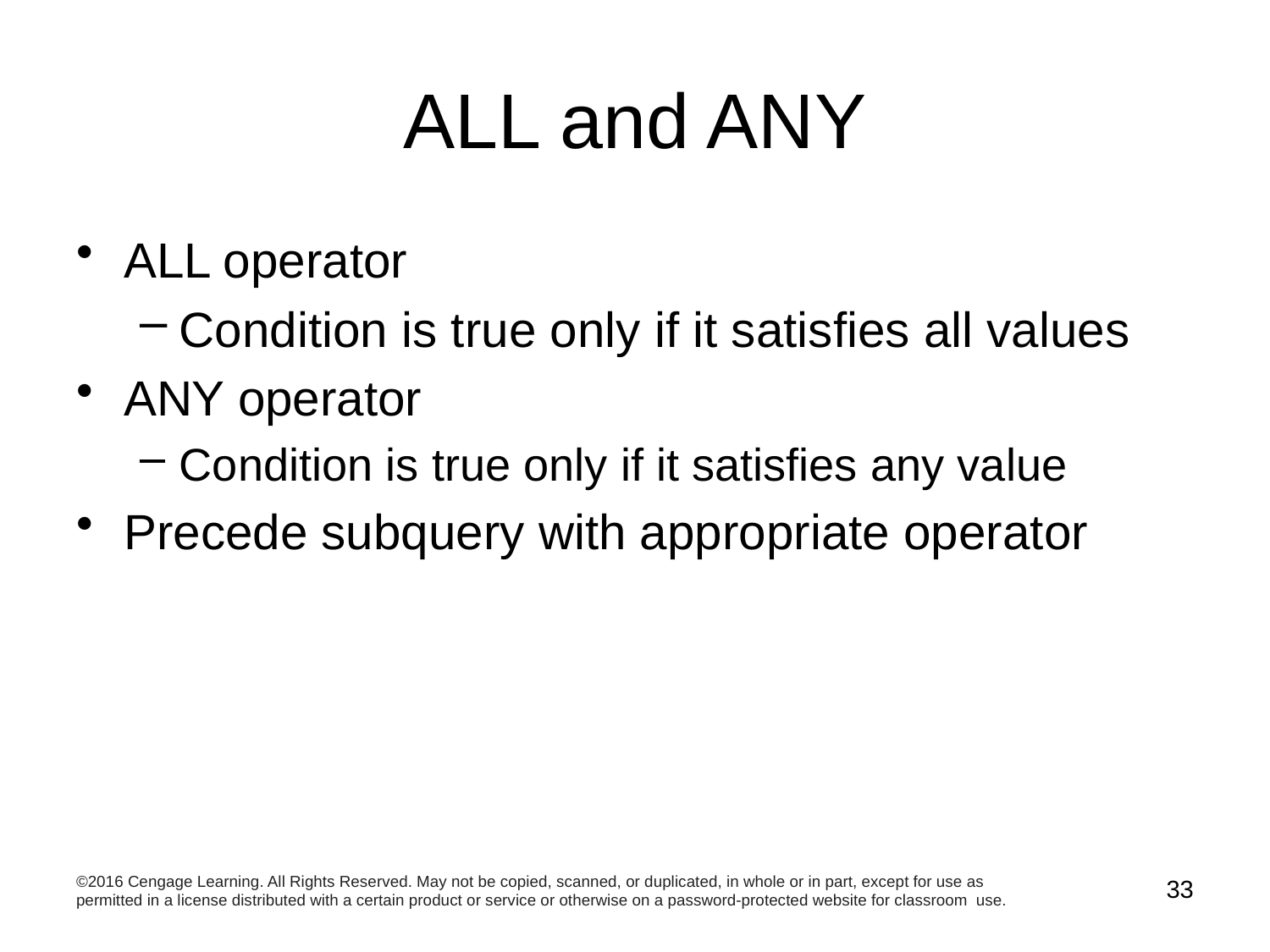

# ALL and ANY
ALL operator
Condition is true only if it satisfies all values
ANY operator
Condition is true only if it satisfies any value
Precede subquery with appropriate operator

©2016 Cengage Learning. All Rights Reserved. May not be copied, scanned, or duplicated, in whole or in part, except for use as permitted in a license distributed with a certain product or service or otherwise on a password-protected website for classroom  use.
33